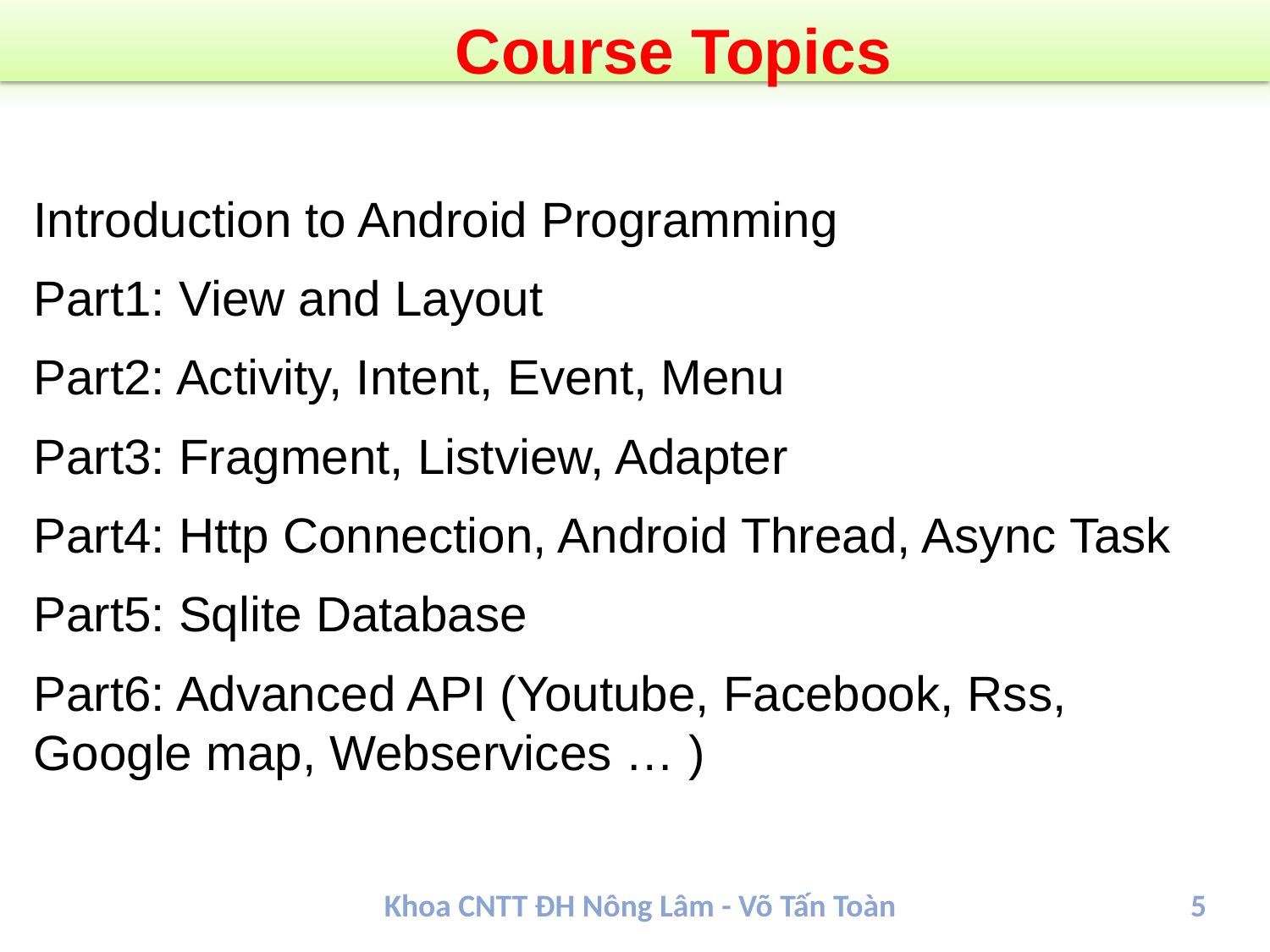

Course Topics
Introduction to Android Programming
Part1: View and Layout
Part2: Activity, Intent, Event, Menu
Part3: Fragment, Listview, Adapter
Part4: Http Connection, Android Thread, Async Task
Part5: Sqlite Database
Part6: Advanced API (Youtube, Facebook, Rss,    Google map, Webservices … )
Khoa CNTT ĐH Nông Lâm - Võ Tấn Toàn
5